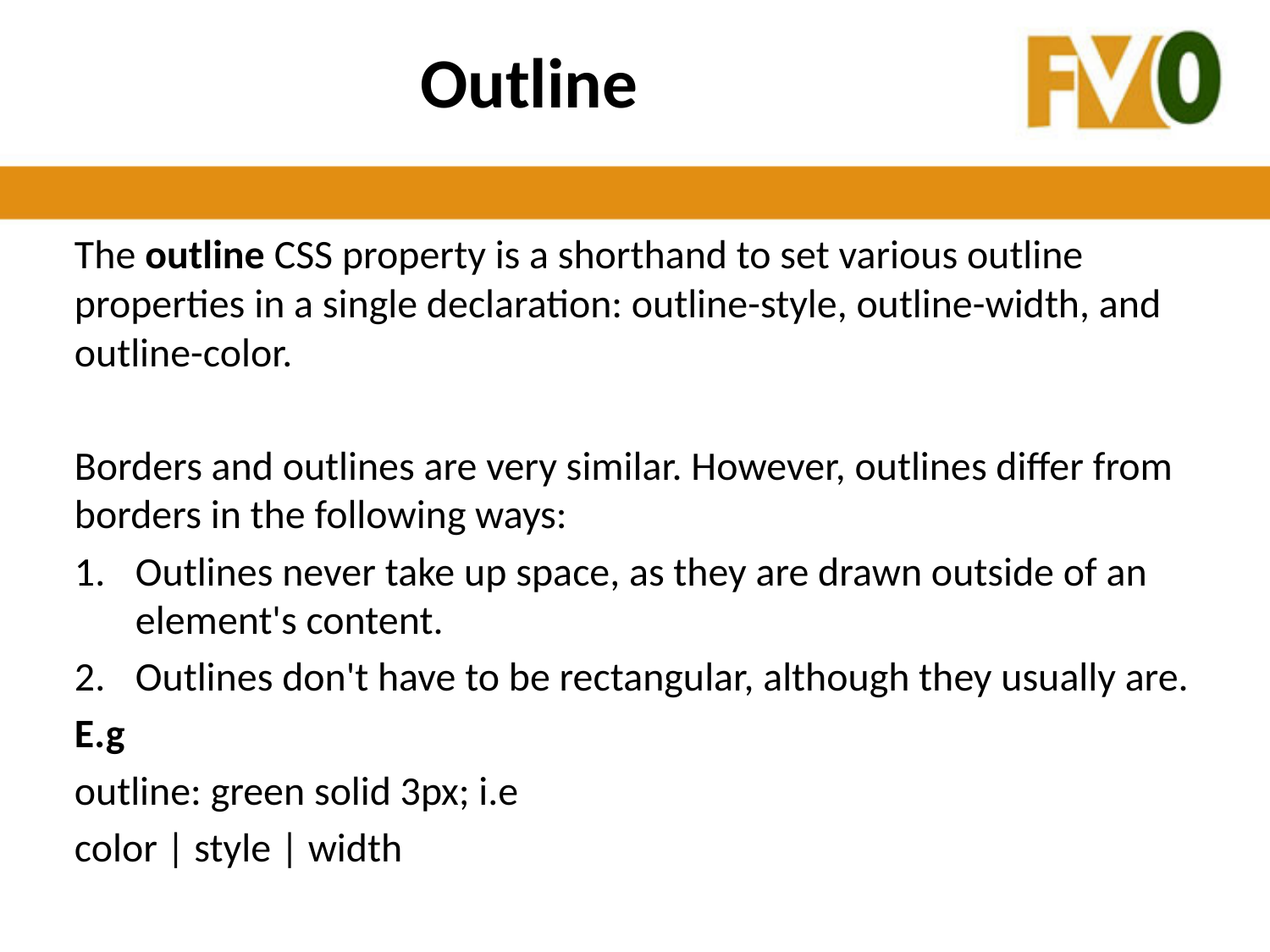

# Outline
The outline CSS property is a shorthand to set various outline properties in a single declaration: outline-style, outline-width, and outline-color.

Borders and outlines are very similar. However, outlines differ from borders in the following ways:
Outlines never take up space, as they are drawn outside of an element's content.
Outlines don't have to be rectangular, although they usually are.
E.g
outline: green solid 3px; i.e
color | style | width